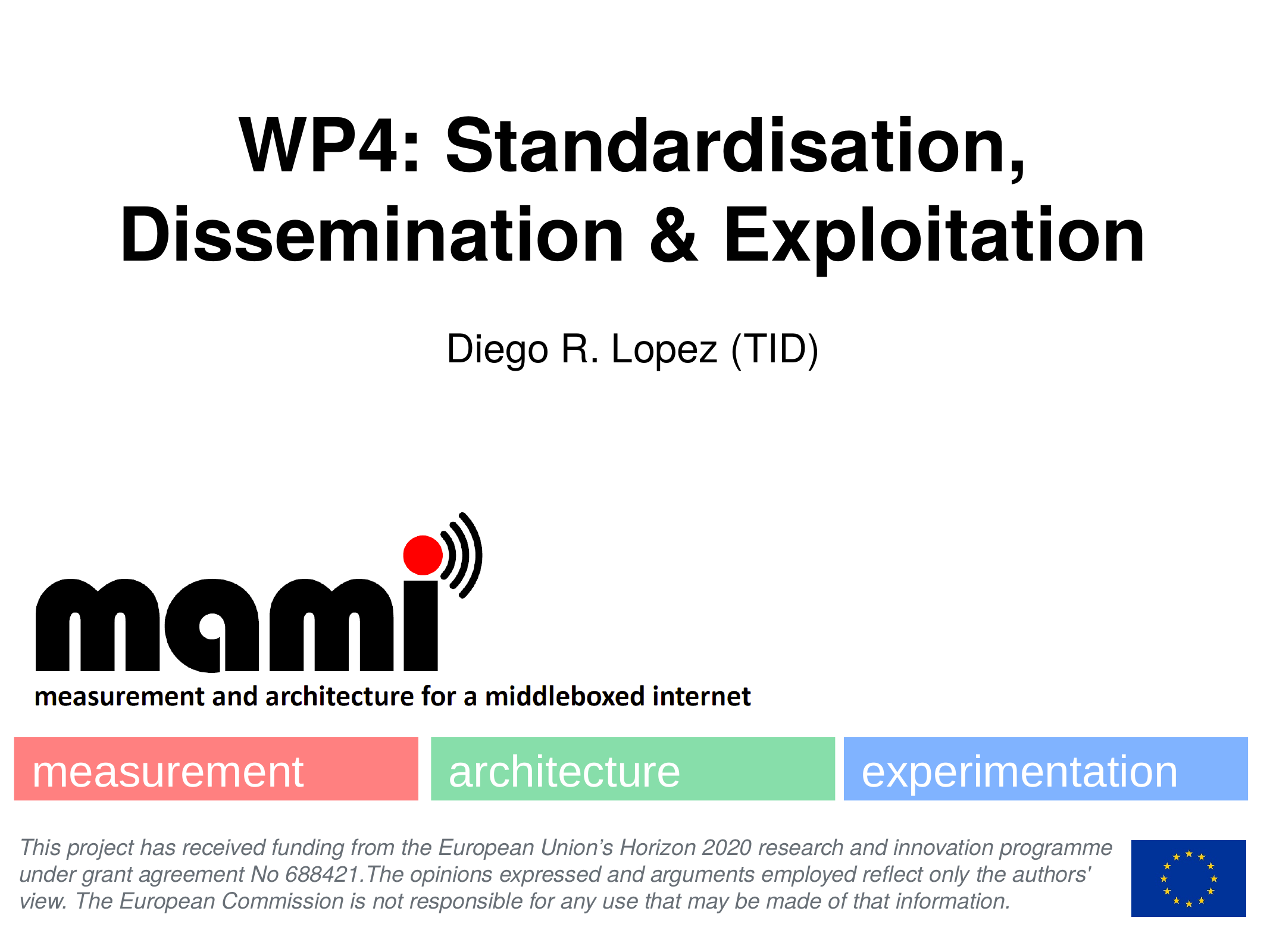

# WP4: Standardisation, Dissemination & Exploitation
Diego R. Lopez (TID)